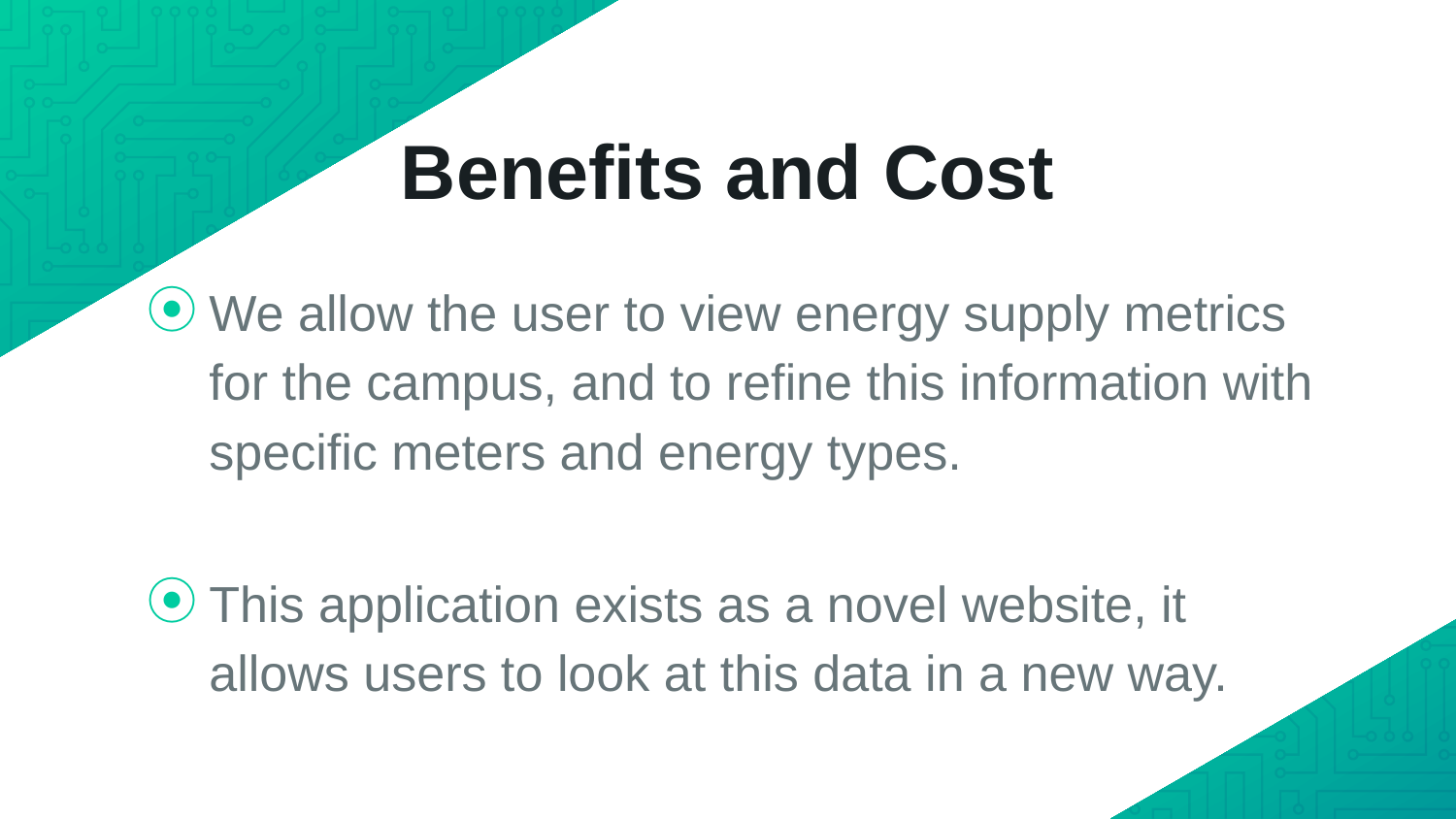

# Benefits and Cost
We allow the user to view energy supply metrics for the campus, and to refine this information with specific meters and energy types.

This application exists as a novel website, it allows users to look at this data in a new way.